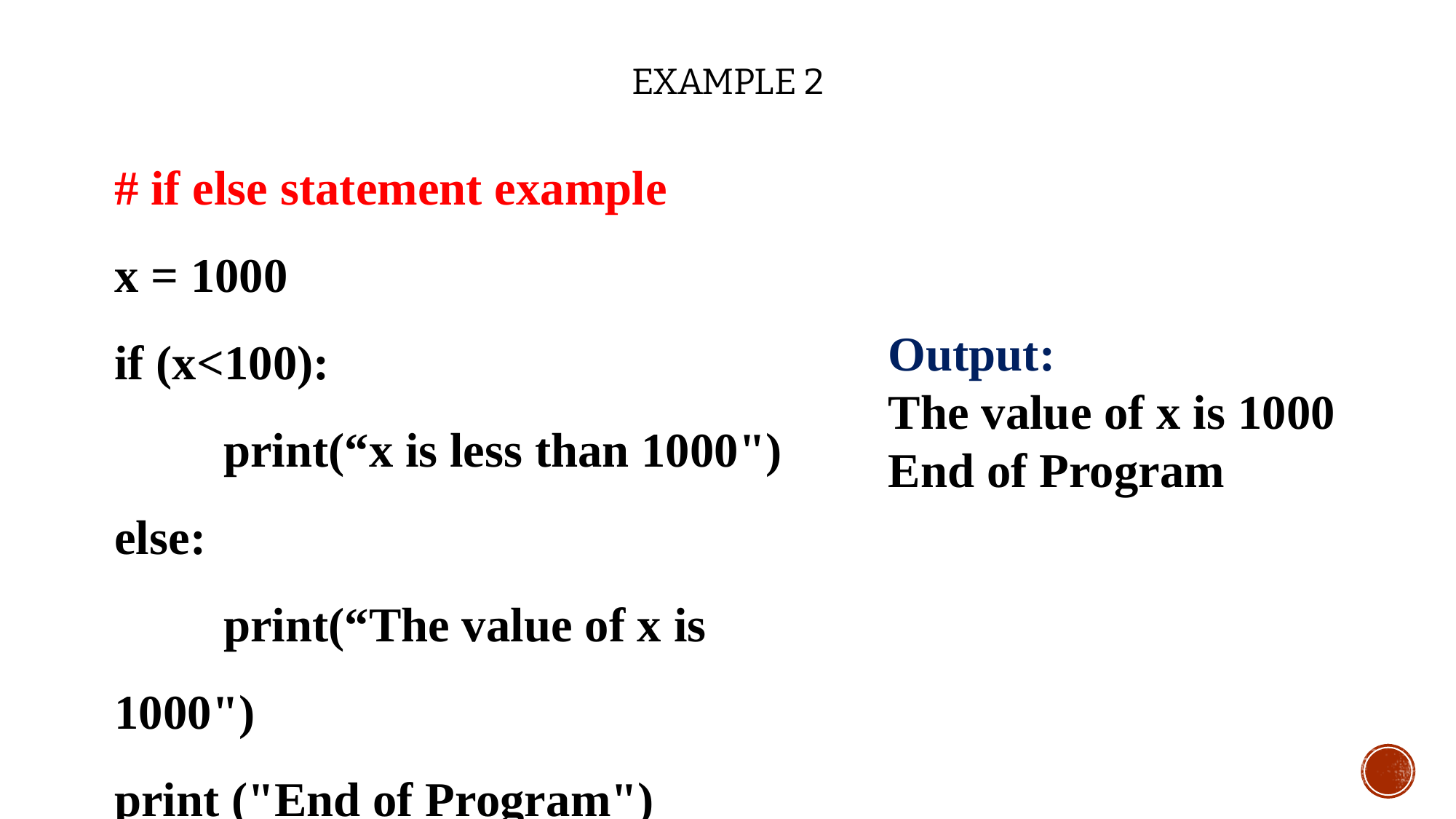

# Example 2
# if else statement example
x = 1000
if (x<100):
	print(“x is less than 1000")
else:
	print(“The value of x is 1000")
print ("End of Program")
Output:
The value of x is 1000
End of Program